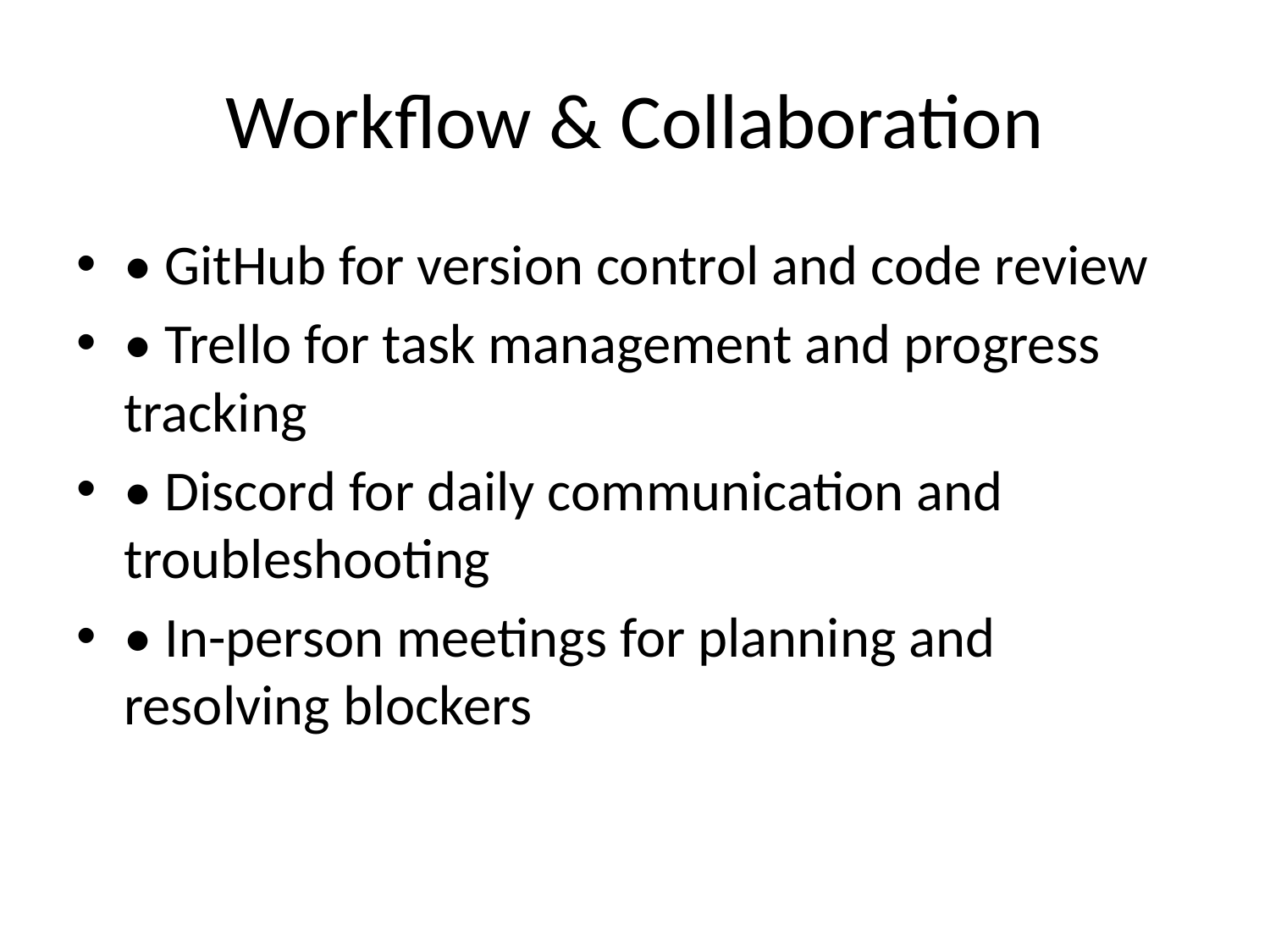

# Workflow & Collaboration
• GitHub for version control and code review
• Trello for task management and progress tracking
• Discord for daily communication and troubleshooting
• In-person meetings for planning and resolving blockers